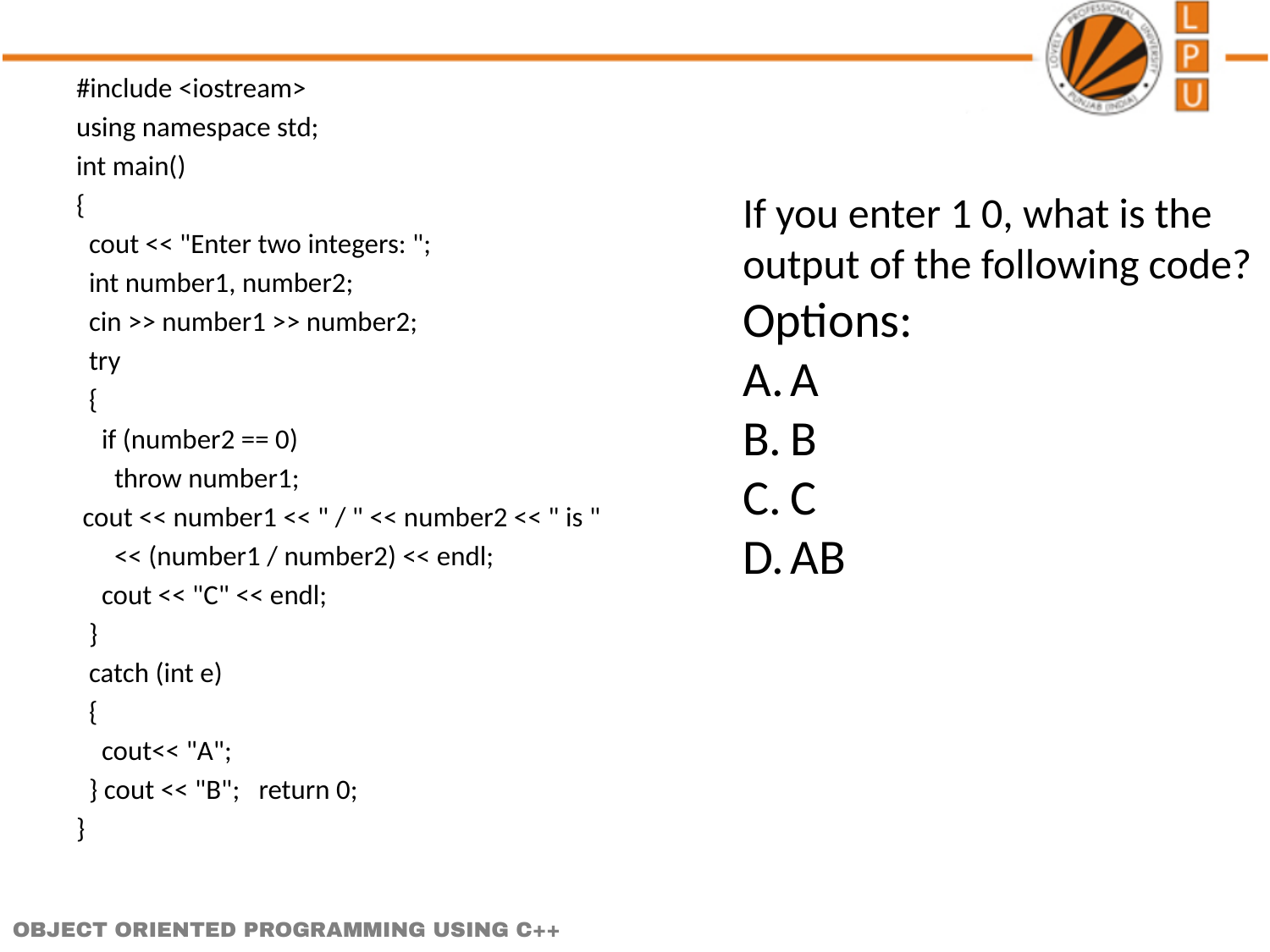

#include <iostream>
using namespace std;
int main()
{
  cout << "Enter two integers: ";
  int number1, number2;
  cin >> number1 >> number2;
  try
  {
    if (number2 == 0)
      throw number1;
 cout << number1 << " / " << number2 << " is "
      << (number1 / number2) << endl;
    cout << "C" << endl;
  }
  catch (int e)
  {
    cout<< "A";
  } cout << "B";   return 0;
}

If you enter 1 0, what is the output of the following code?
Options:
A
B
C
AB